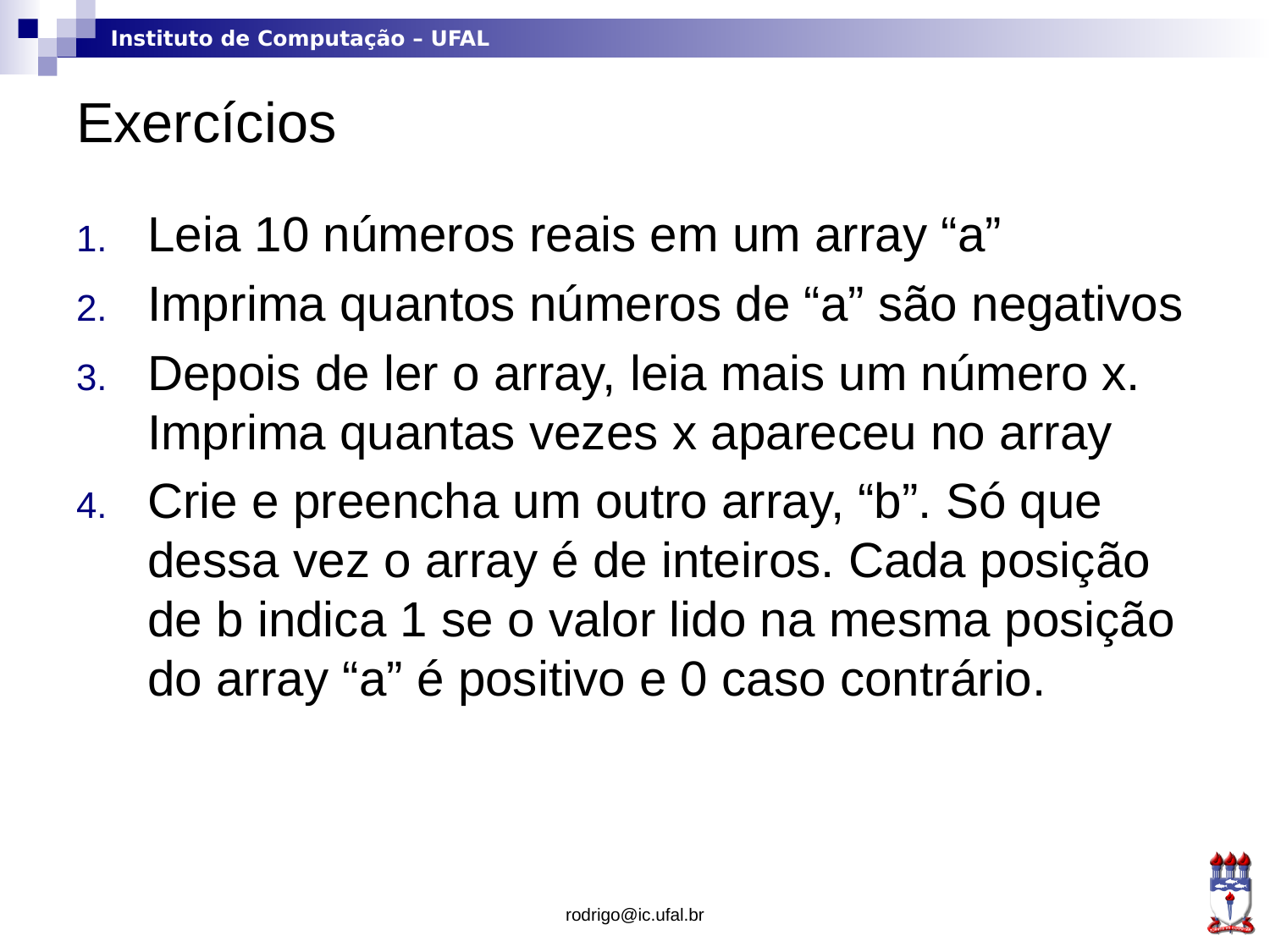

# Exercícios
Leia 10 números reais em um array “a”
Imprima quantos números de “a” são negativos
Depois de ler o array, leia mais um número x. Imprima quantas vezes x apareceu no array
Crie e preencha um outro array, “b”. Só que dessa vez o array é de inteiros. Cada posição de b indica 1 se o valor lido na mesma posição do array “a” é positivo e 0 caso contrário.
rodrigo@ic.ufal.br